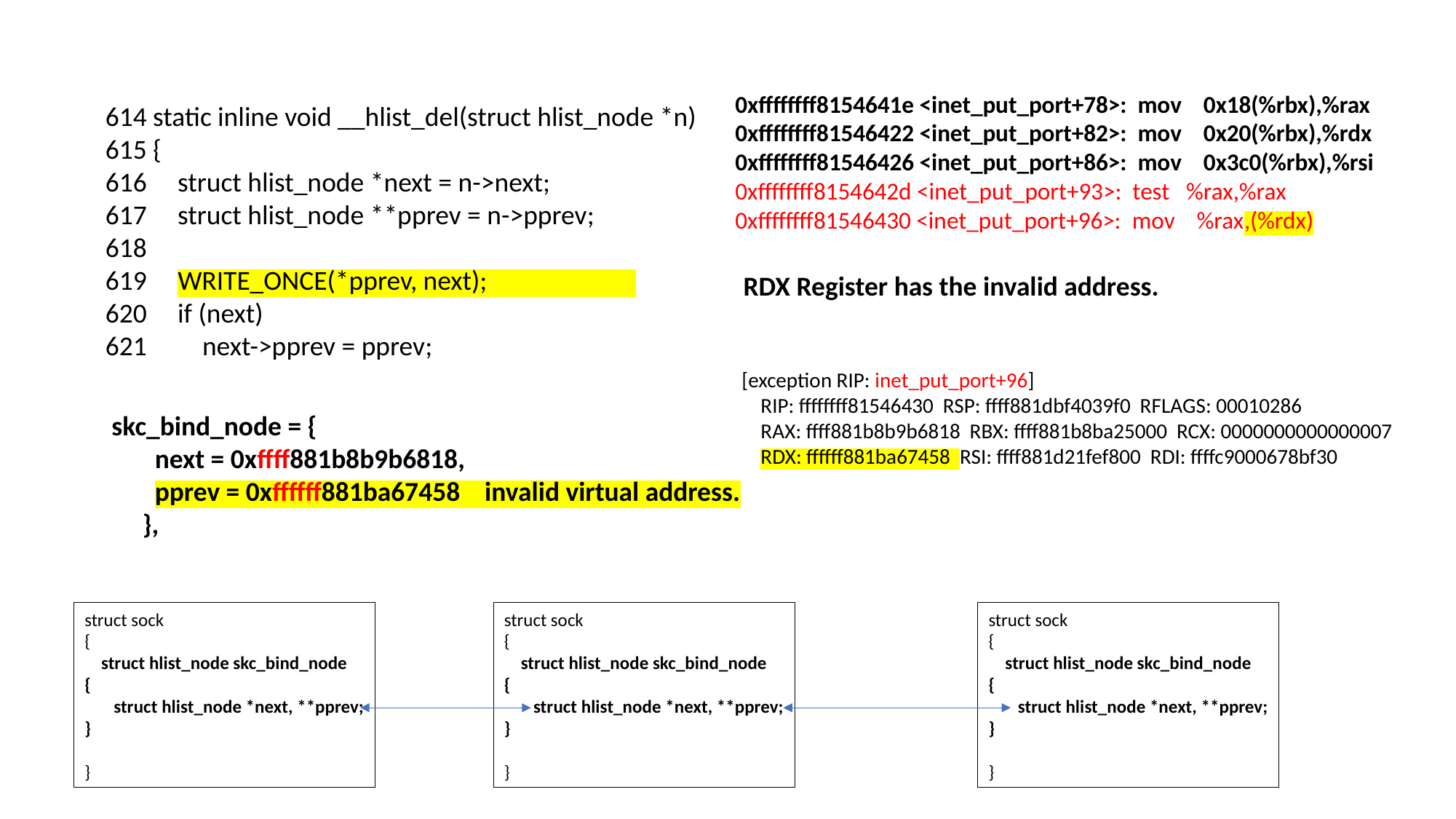

0xffffffff8154641e <inet_put_port+78>:  mov    0x18(%rbx),%rax
0xffffffff81546422 <inet_put_port+82>:  mov    0x20(%rbx),%rdx
0xffffffff81546426 <inet_put_port+86>:  mov    0x3c0(%rbx),%rsi
0xffffffff8154642d <inet_put_port+93>:  test   %rax,%rax
0xffffffff81546430 <inet_put_port+96>:  mov    %rax,(%rdx)
614 static inline void __hlist_del(struct hlist_node *n)
615 {
616     struct hlist_node *next = n->next;
617     struct hlist_node **pprev = n->pprev;
618
619     WRITE_ONCE(*pprev, next);
620     if (next)
621         next->pprev = pprev;
RDX Register has the invalid address.

[exception RIP: inet_put_port+96]
    RIP: ffffffff81546430  RSP: ffff881dbf4039f0  RFLAGS: 00010286
    RAX: ffff881b8b9b6818  RBX: ffff881b8ba25000  RCX: 0000000000000007
    RDX: ffffff881ba67458  RSI: ffff881d21fef800  RDI: ffffc9000678bf30
 skc_bind_node = {
        next = 0xffff881b8b9b6818,
        pprev = 0xffffff881ba67458    invalid virtual address.
      },
struct sock
{
    struct hlist_node skc_bind_node
{
       struct hlist_node *next, **pprev;
}

}
struct sock
{
    struct hlist_node skc_bind_node
{
       struct hlist_node *next, **pprev;
}

}
struct sock
{
    struct hlist_node skc_bind_node
{
       struct hlist_node *next, **pprev;
}

}